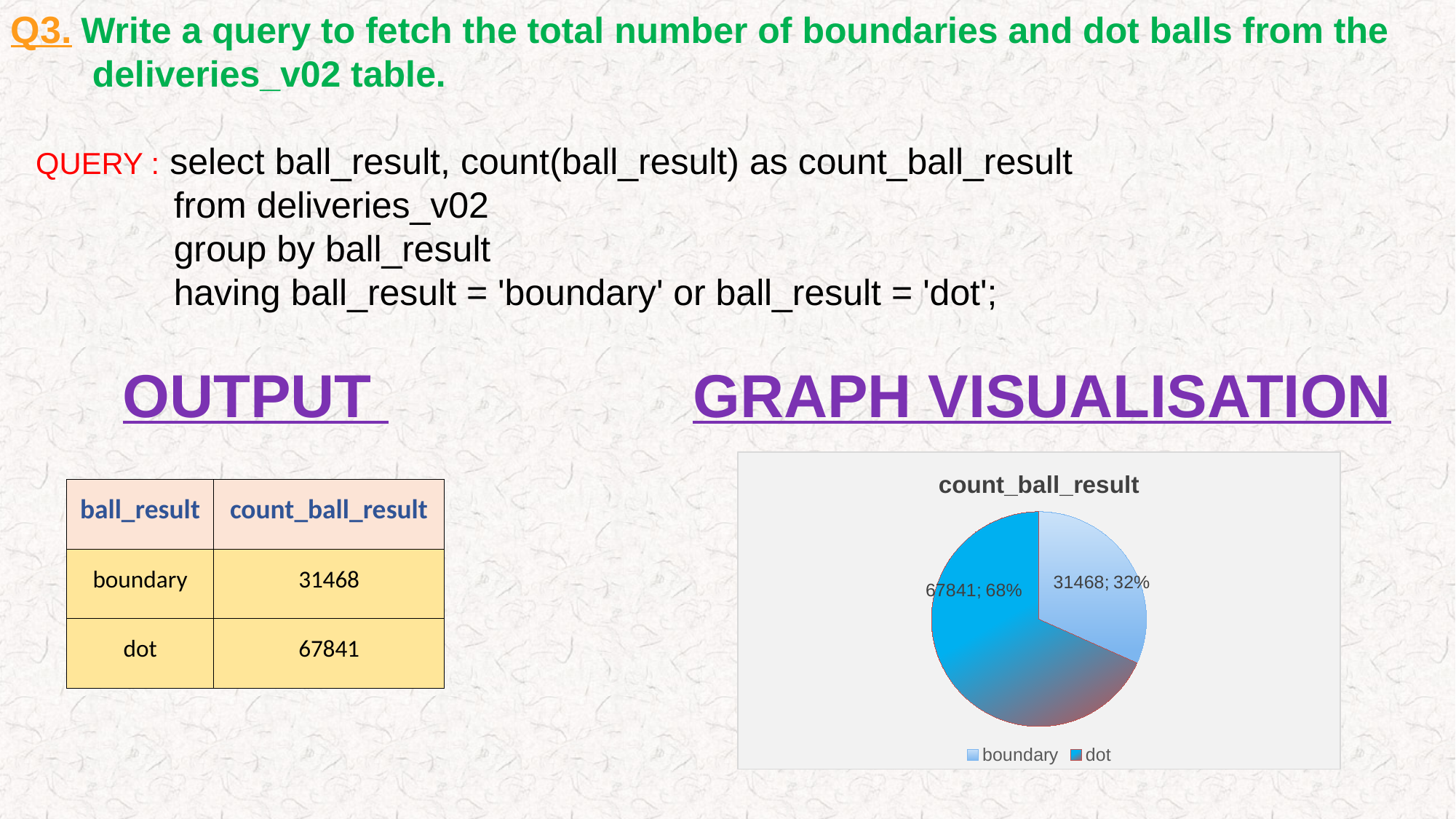

Q3. Write a query to fetch the total number of boundaries and dot balls from the
        deliveries_v02 table.

   QUERY : select ball_result, count(ball_result) as count_ball_result
                from deliveries_v02
                group by ball_result
                having ball_result = 'boundary' or ball_result = 'dot';

           OUTPUT                   GRAPH VISUALISATION

### Chart: count_ball_result

| Category | count_ball_result |
|---|---|
| boundary | 31468.0 |
| dot | 67841.0 |
| ball\_result | count\_ball\_result |
| --- | --- |
| boundary | 31468 |
| dot | 67841 |